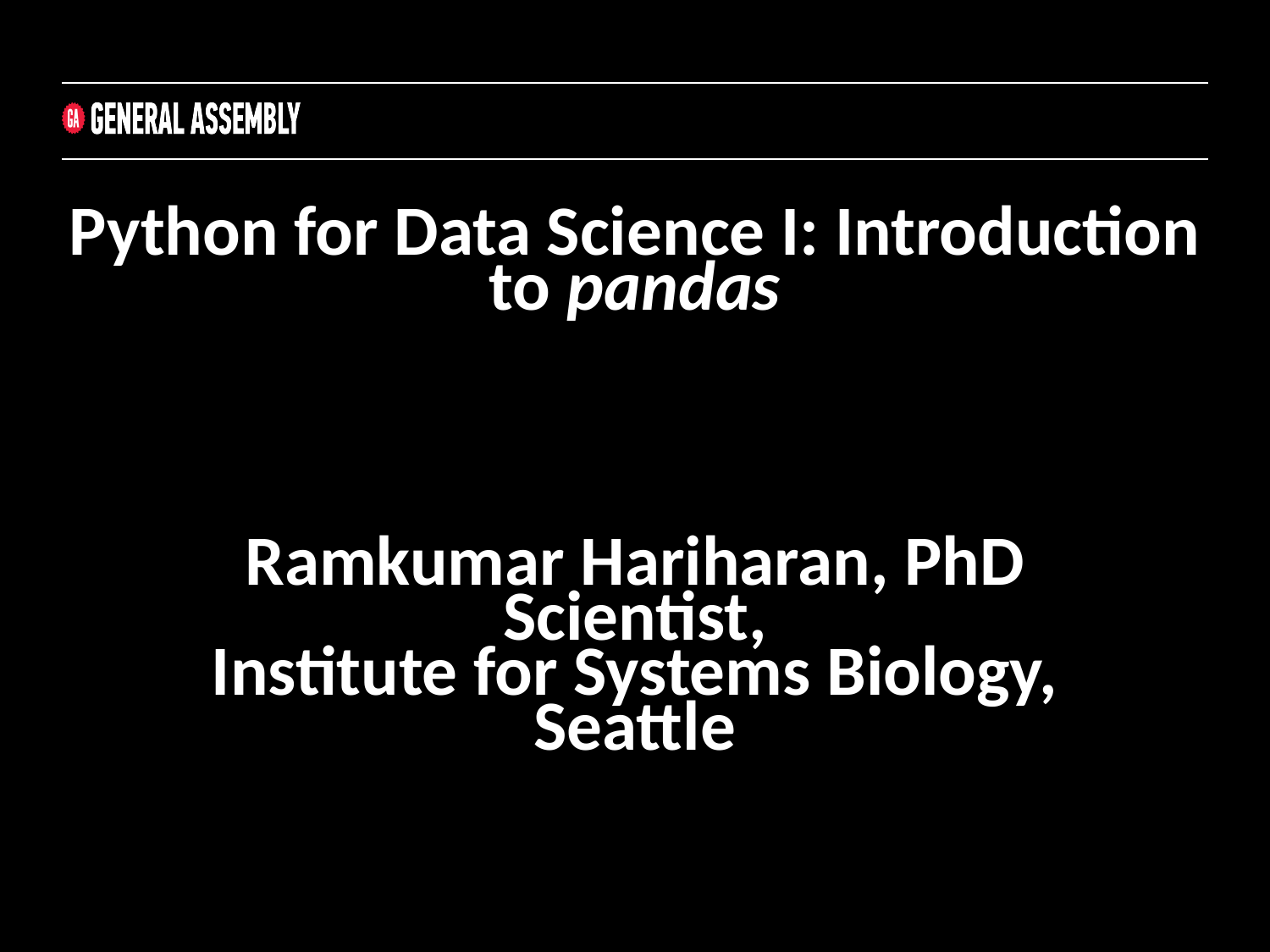

Python for Data Science I: Introduction to pandas

Ramkumar Hariharan, PhD
Scientist,
Institute for Systems Biology,
Seattle